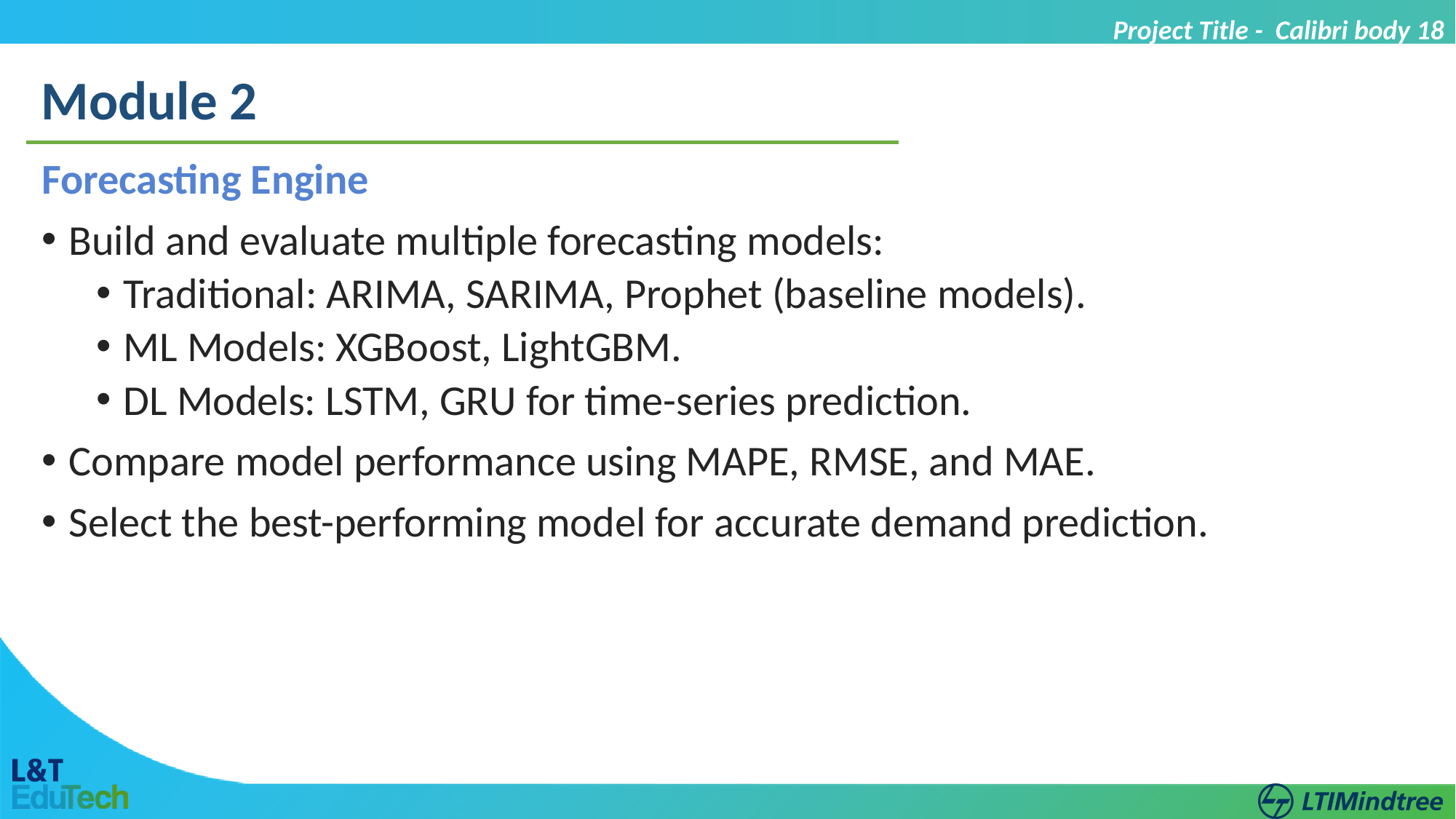

Project Title -  Calibri body 18

Module 2
Forecasting Engine
Build and evaluate multiple forecasting models:
Traditional: ARIMA, SARIMA, Prophet (baseline models).
ML Models: XGBoost, LightGBM.
DL Models: LSTM, GRU for time-series prediction.
Compare model performance using MAPE, RMSE, and MAE.
Select the best-performing model for accurate demand prediction.